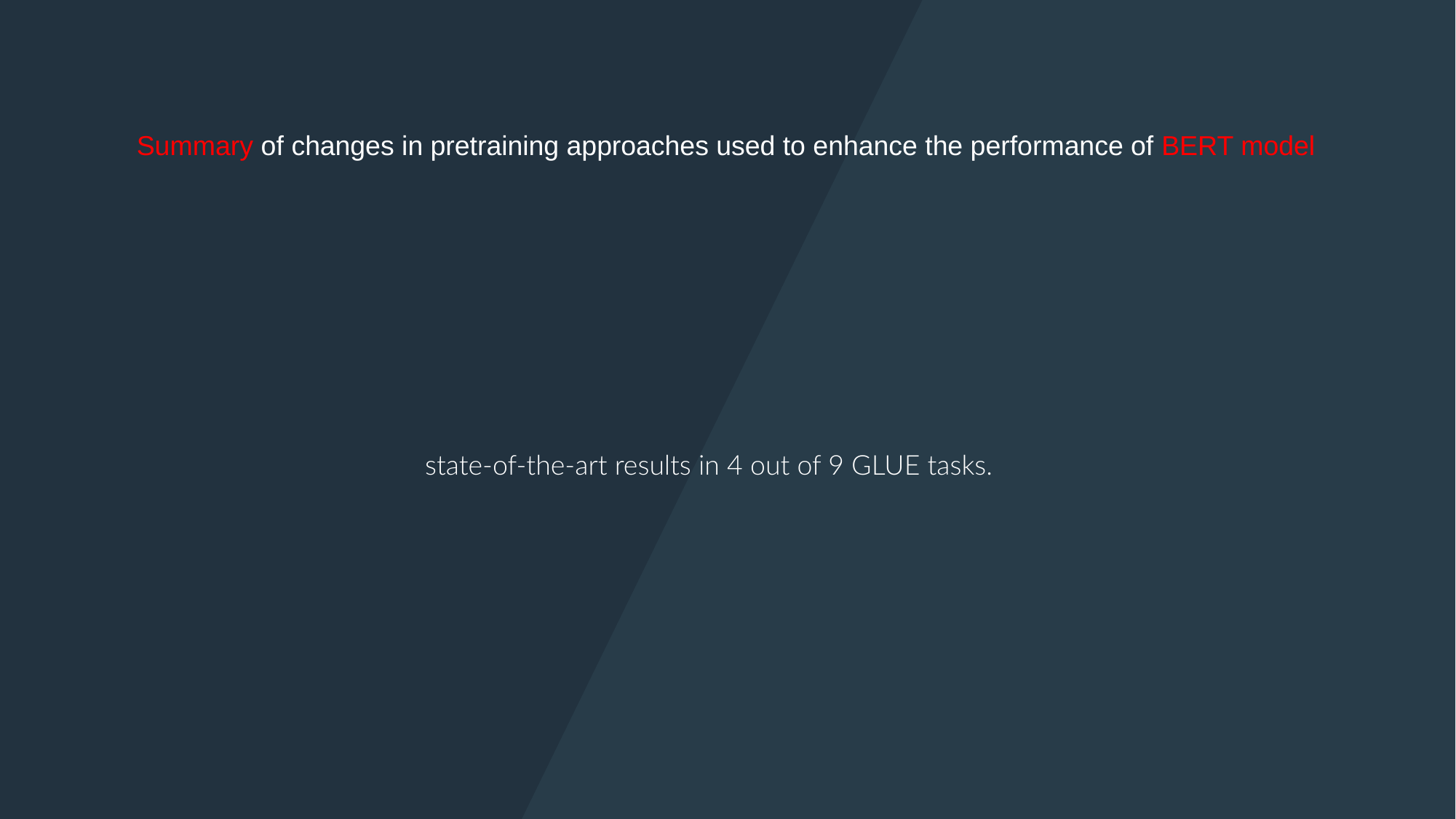

Summary of changes in pretraining approaches used to enhance the performance of BERT model
state-of-the-art results in 4 out of 9 GLUE tasks.